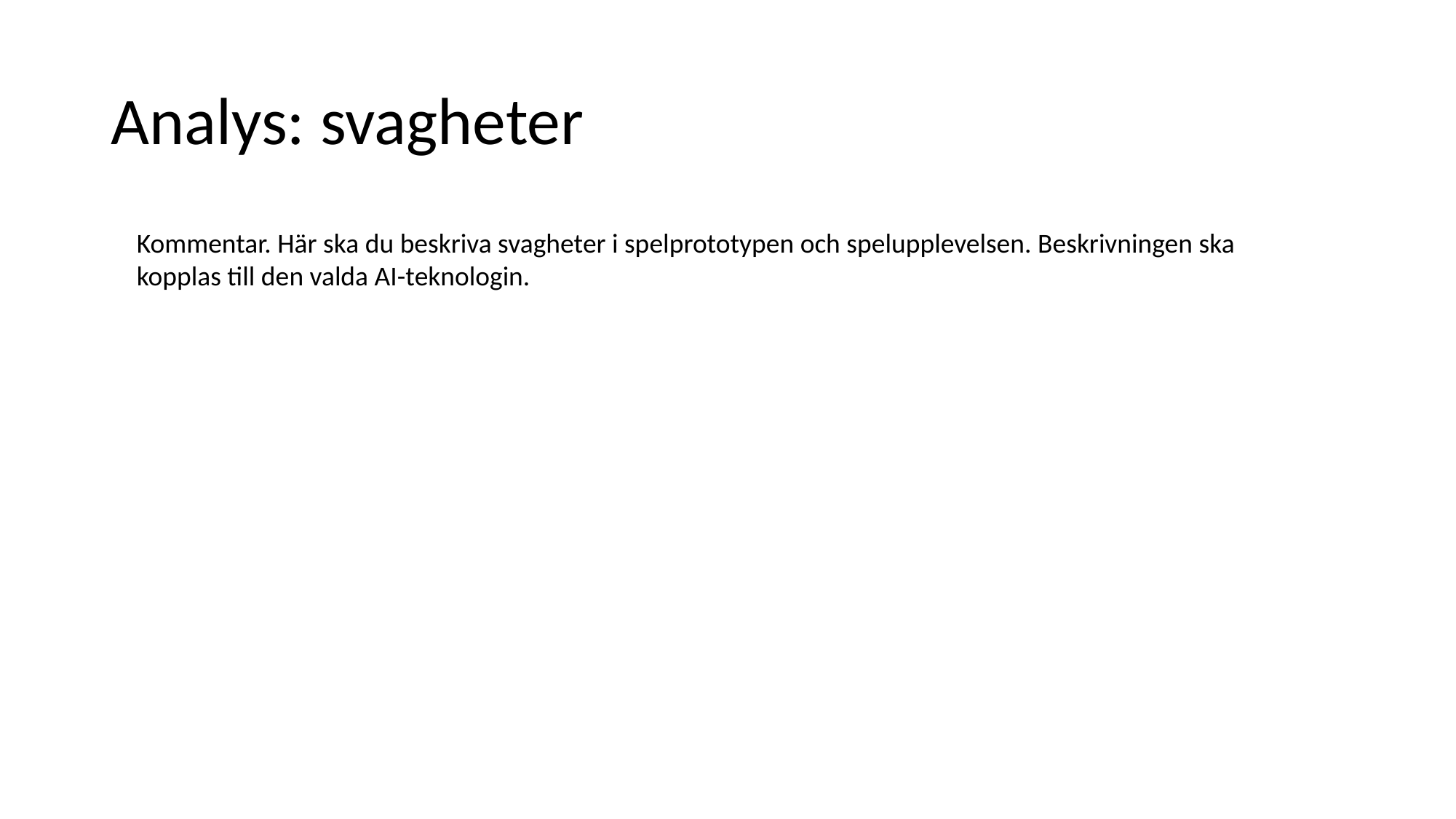

# Analys: svagheter
Kommentar. Här ska du beskriva svagheter i spelprototypen och spelupplevelsen. Beskrivningen ska kopplas till den valda AI-teknologin.